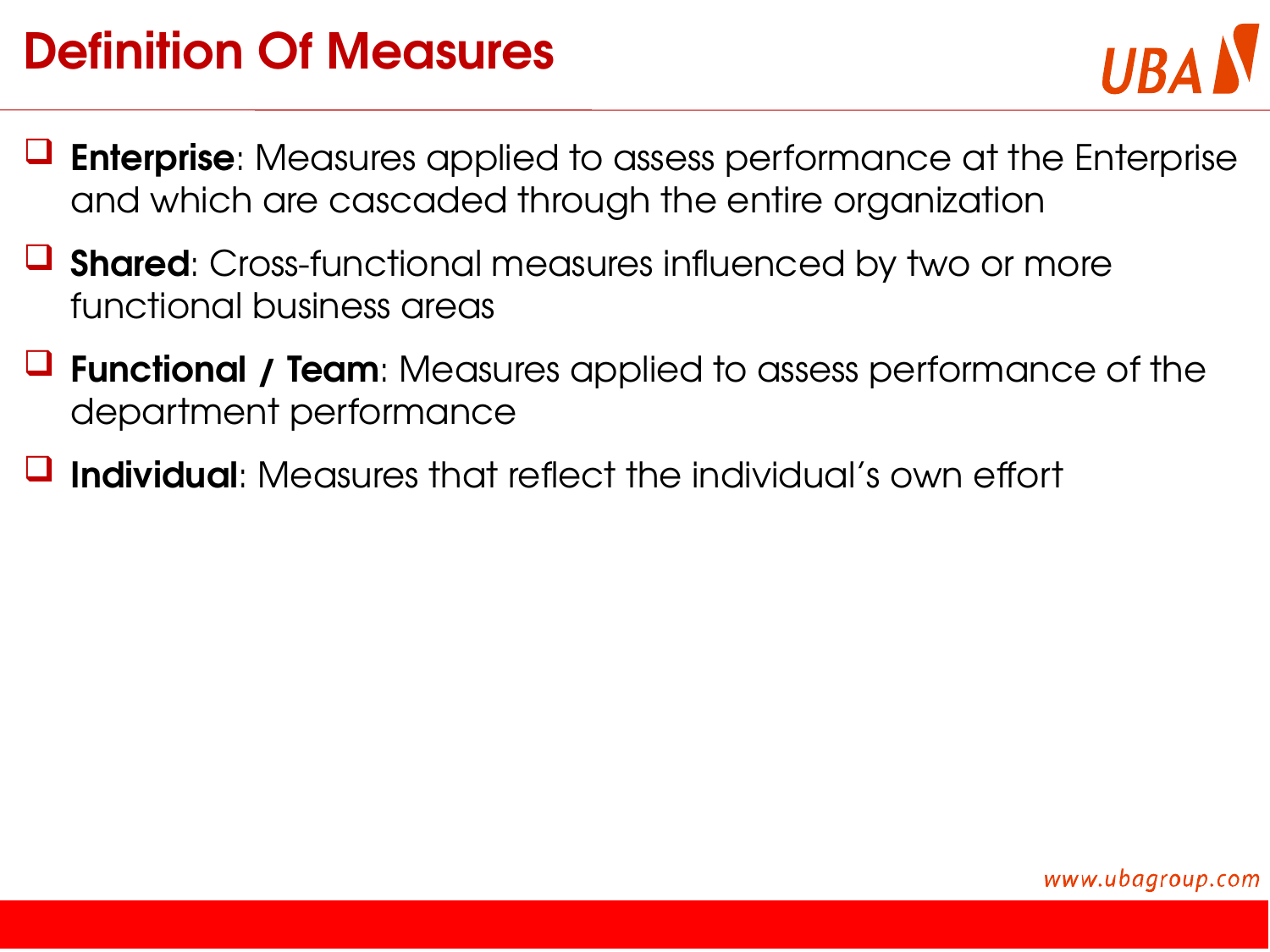

# Definition Of Measures
Enterprise: Measures applied to assess performance at the Enterprise and which are cascaded through the entire organization
Shared: Cross-functional measures influenced by two or more functional business areas
Functional / Team: Measures applied to assess performance of the department performance
Individual: Measures that reflect the individual’s own effort